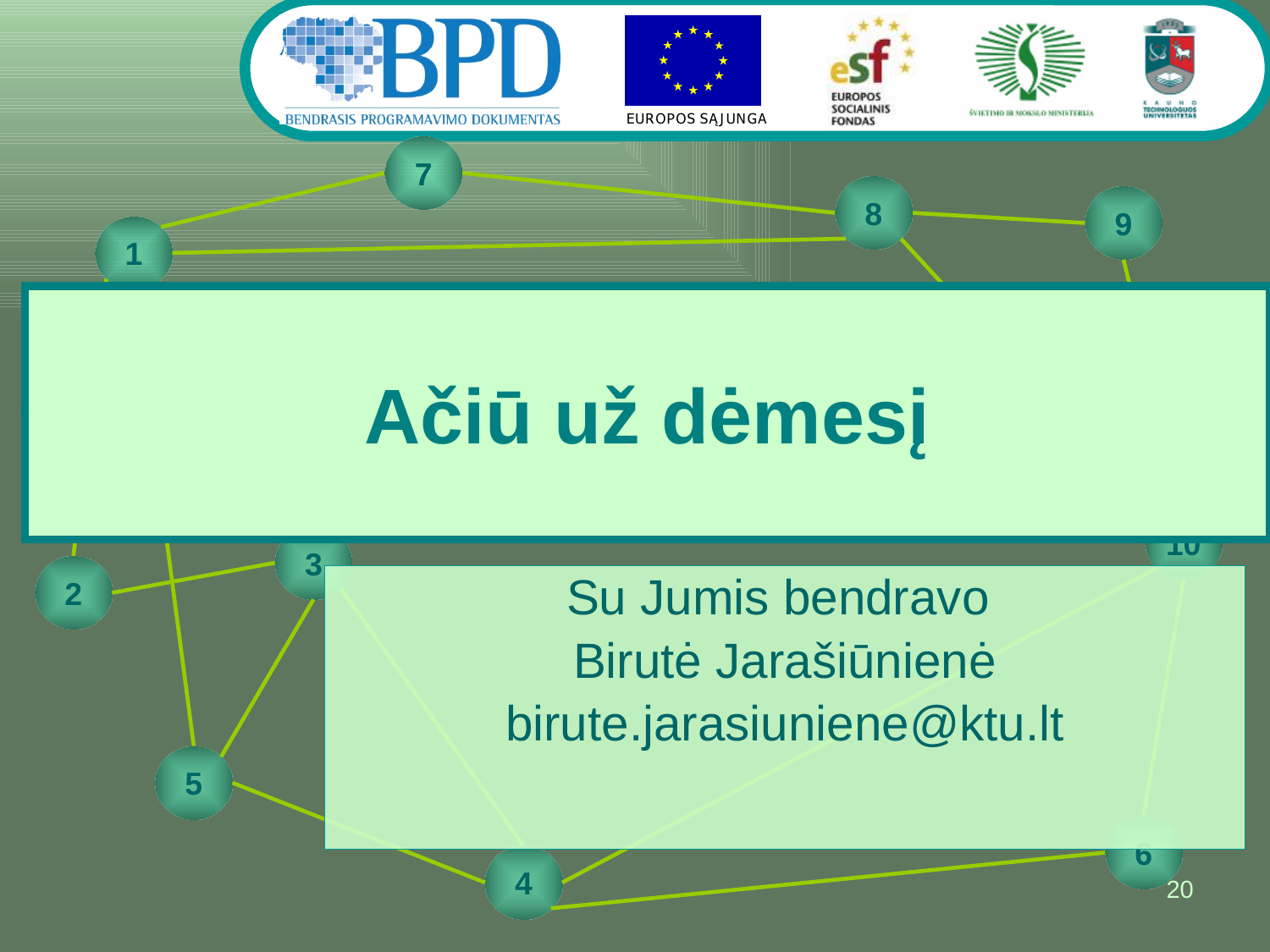

# Ačiū už dėmesį
Su Jumis bendravo
Birutė Jarašiūnienė
birute.jarasiuniene@ktu.lt
20